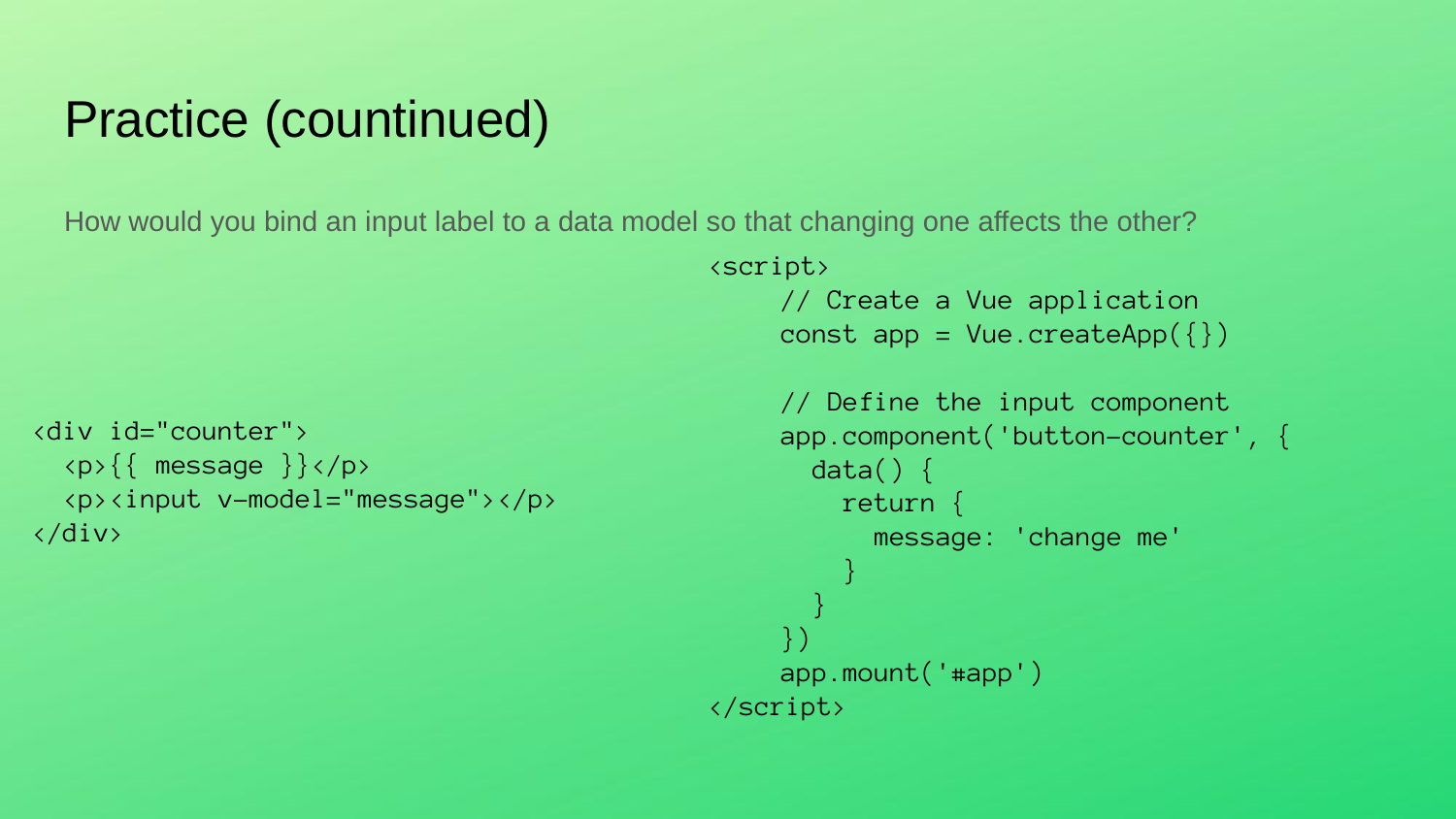

# Practice (countinued)
How would you bind an input label to a data model so that changing one affects the other?
<script>
// Create a Vue application
const app = Vue.createApp({})

// Define the input component
app.component('button-counter', {
  data() {
    return {
      message: 'change me'
    }
  }
})
app.mount('#app')
</script>
<div id="counter">
  <p>{{ message }}</p>
  <p><input v-model="message"></p>
</div>